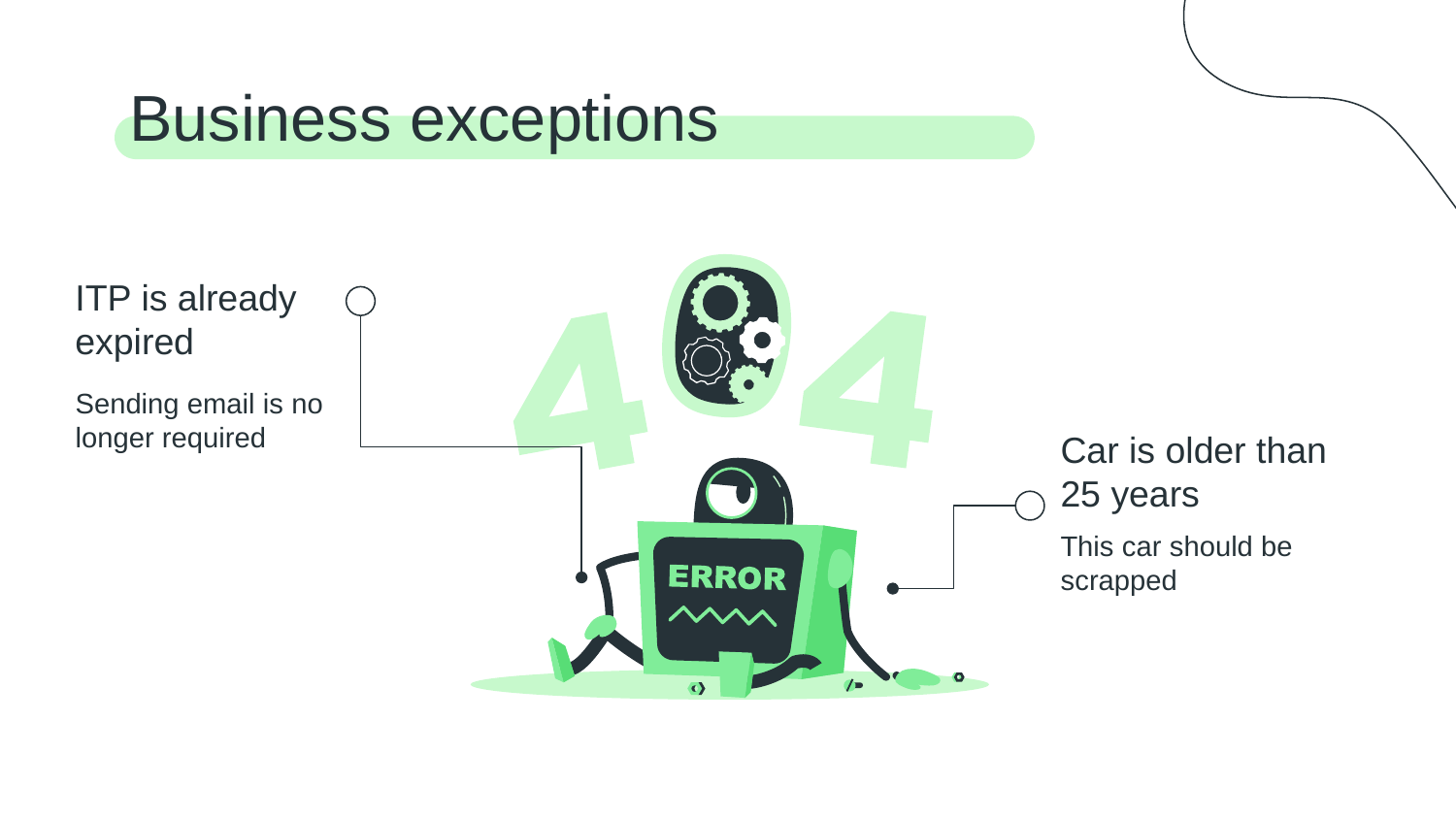

# Business exceptions

ITP is already expired

Sending email is no longer required
Car is older than 25 years

This car should be scrapped